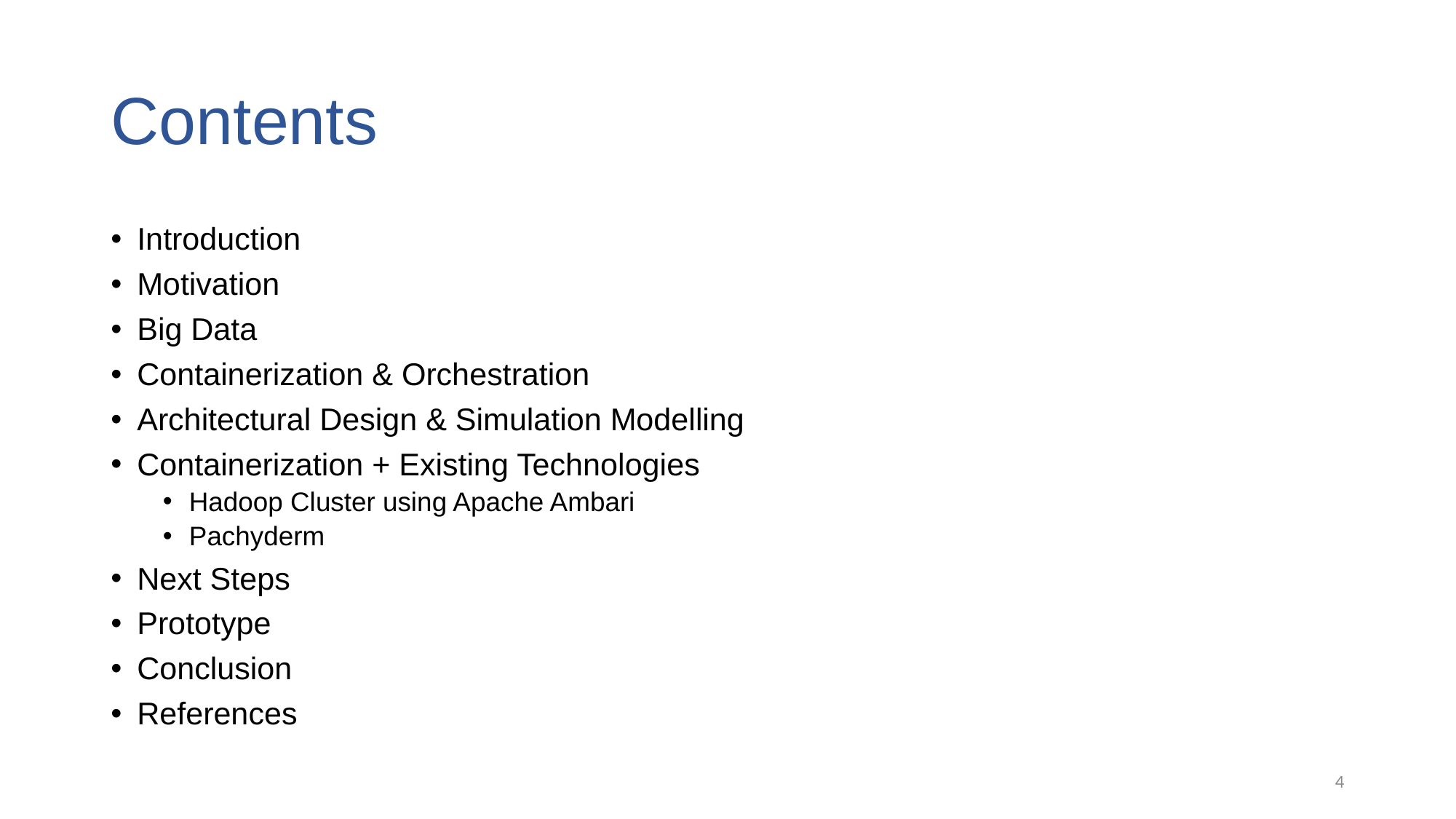

# Contents
Introduction
Motivation
Big Data
Containerization & Orchestration
Architectural Design & Simulation Modelling
Containerization + Existing Technologies
Hadoop Cluster using Apache Ambari
Pachyderm
Next Steps
Prototype
Conclusion
References
4